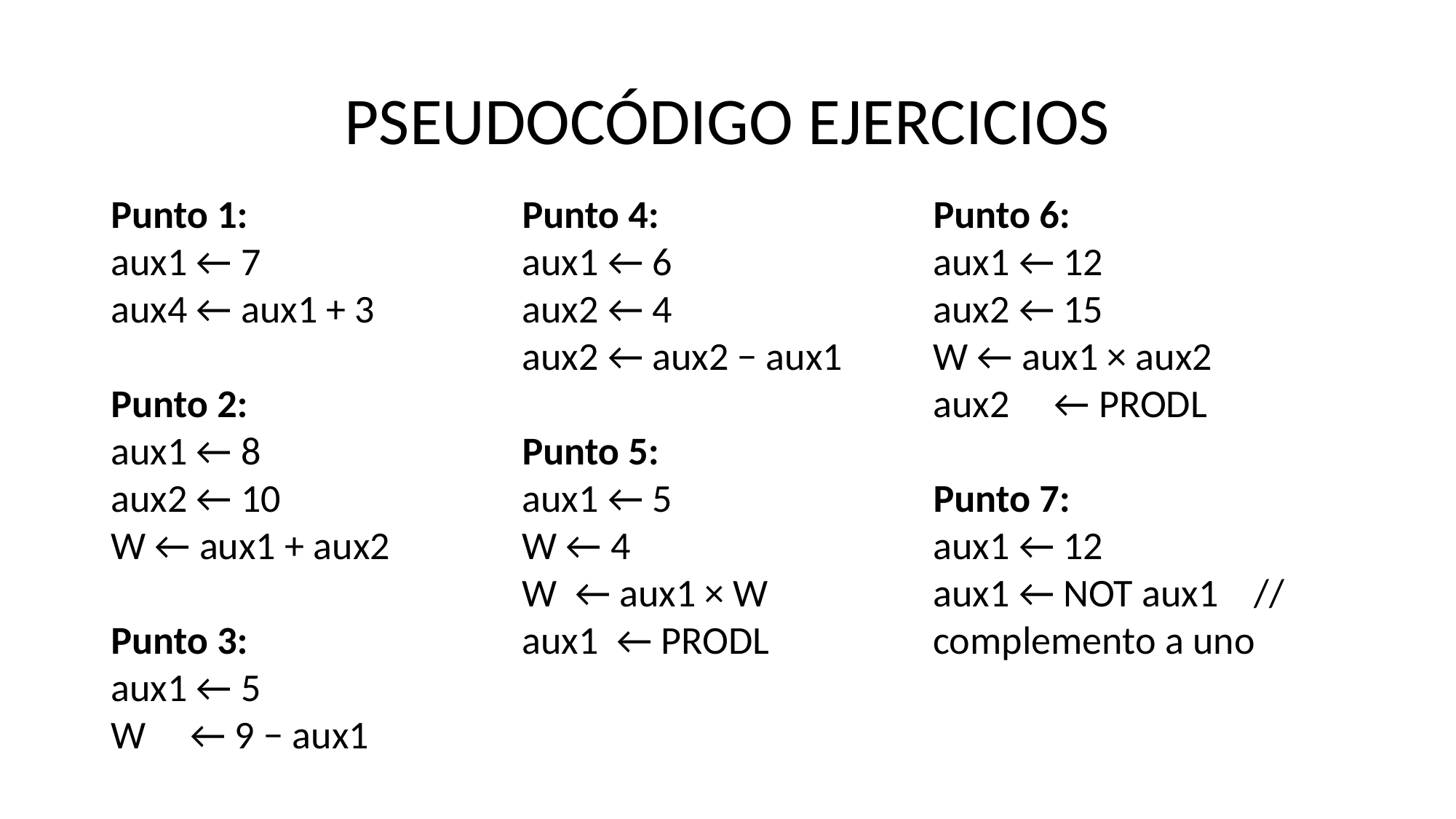

# PSEUDOCÓDIGO EJERCICIOS
Punto 1:
aux1 ← 7
aux4 ← aux1 + 3

Punto 2:
aux1 ← 8
aux2 ← 10
W ← aux1 + aux2

Punto 3:
aux1 ← 5
W     ← 9 − aux1
Punto 4:
aux1 ← 6
aux2 ← 4
aux2 ← aux2 − aux1

Punto 5:
aux1 ← 5
W ← 4
W  ← aux1 × W
aux1  ← PRODL

Punto 6:
aux1 ← 12
aux2 ← 15
W ← aux1 × aux2
aux2     ← PRODL

Punto 7:
aux1 ← 12
aux1 ← NOT aux1    // complemento a uno